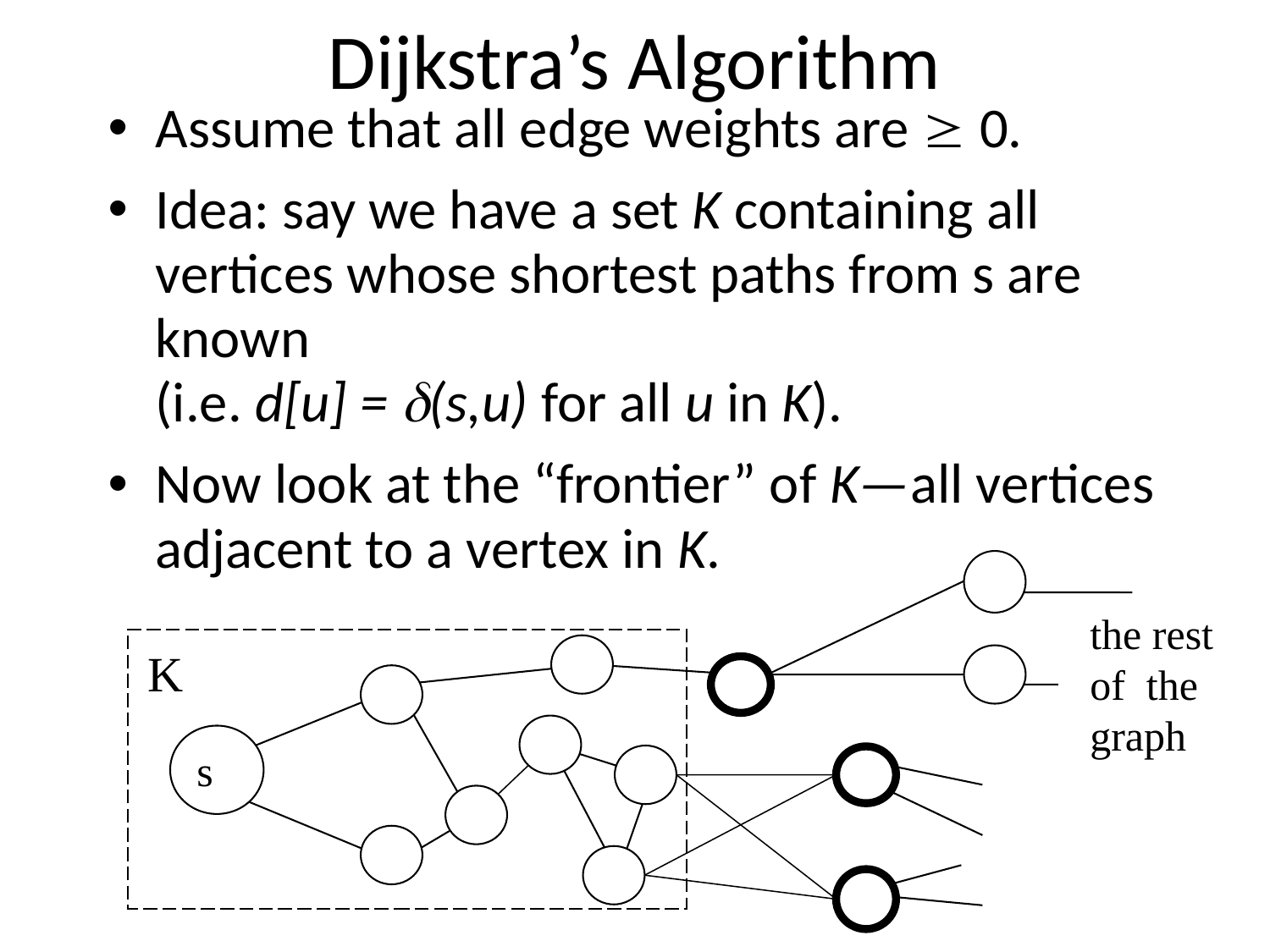

# Dijkstra’s Algorithm
Assume that all edge weights are ≥ 0.
Idea: say we have a set K containing all vertices whose shortest paths from s are known
(i.e. d[u] = δ(s,u) for all u in K).
Now look at the “frontier” of K—all vertices adjacent to a vertex in K.

the rest
of  the
graph

K

s